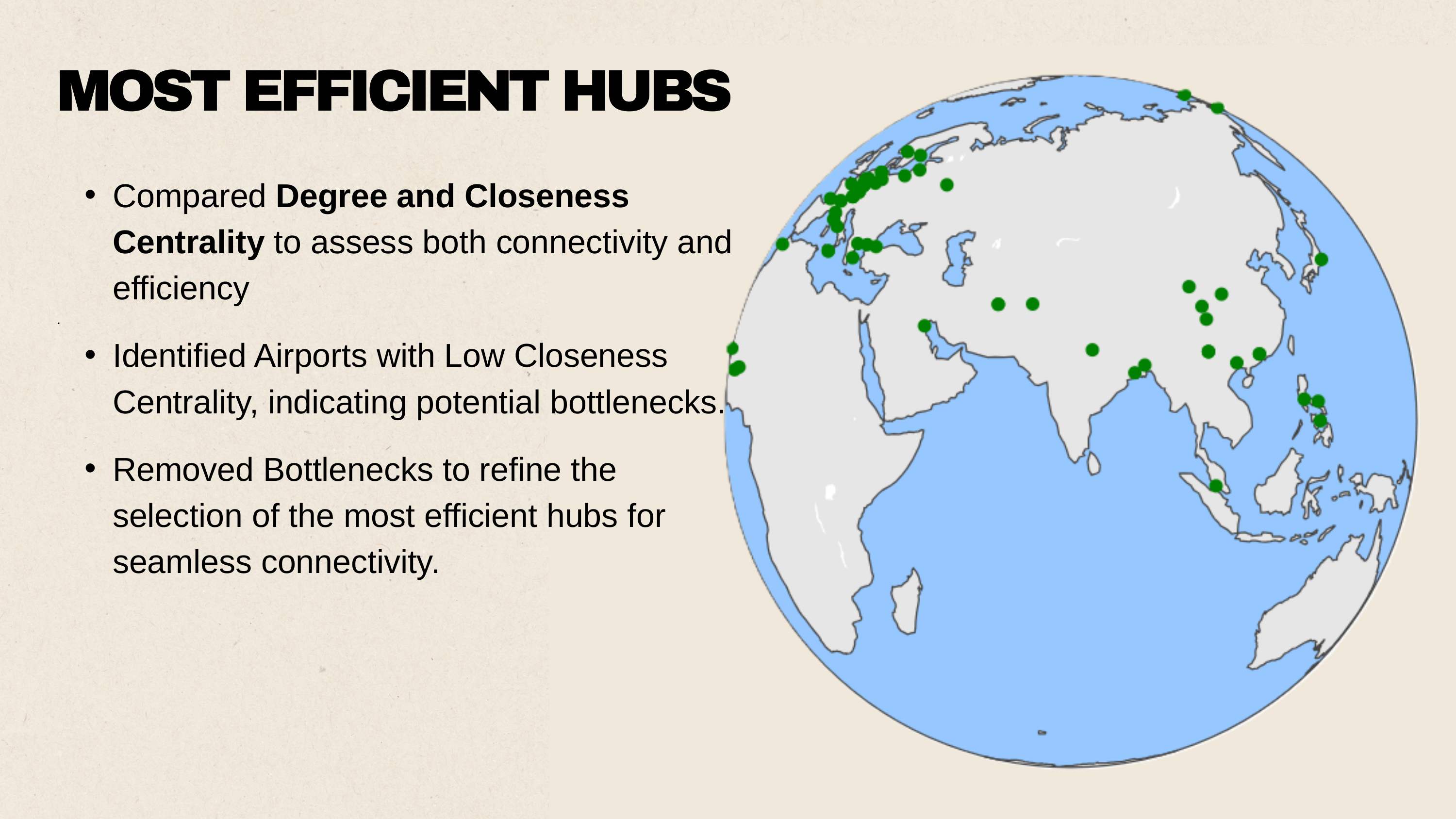

MOST EFFICIENT HUBS
Compared Degree and Closeness Centrality to assess both connectivity and efficiency
.
Identified Airports with Low Closeness Centrality, indicating potential bottlenecks.

Removed Bottlenecks to refine the selection of the most efficient hubs for seamless connectivity.